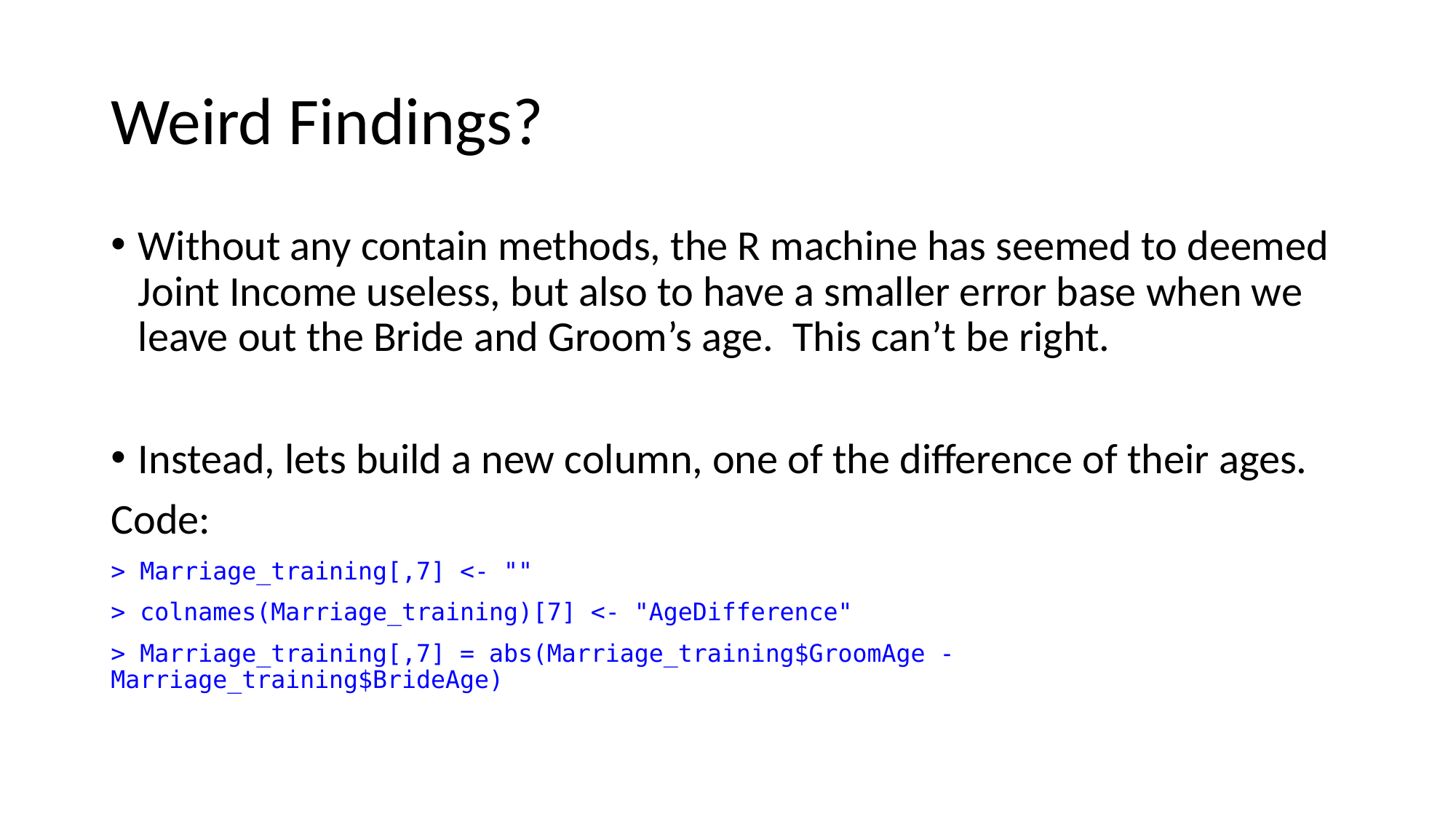

# Weird Findings?
Without any contain methods, the R machine has seemed to deemed Joint Income useless, but also to have a smaller error base when we leave out the Bride and Groom’s age.  This can’t be right.

Instead, lets build a new column, one of the difference of their ages.
Code:
> Marriage_training[,7] <- ""
> colnames(Marriage_training)[7] <- "AgeDifference"
> Marriage_training[,7] = abs(Marriage_training$GroomAge - Marriage_training$BrideAge)